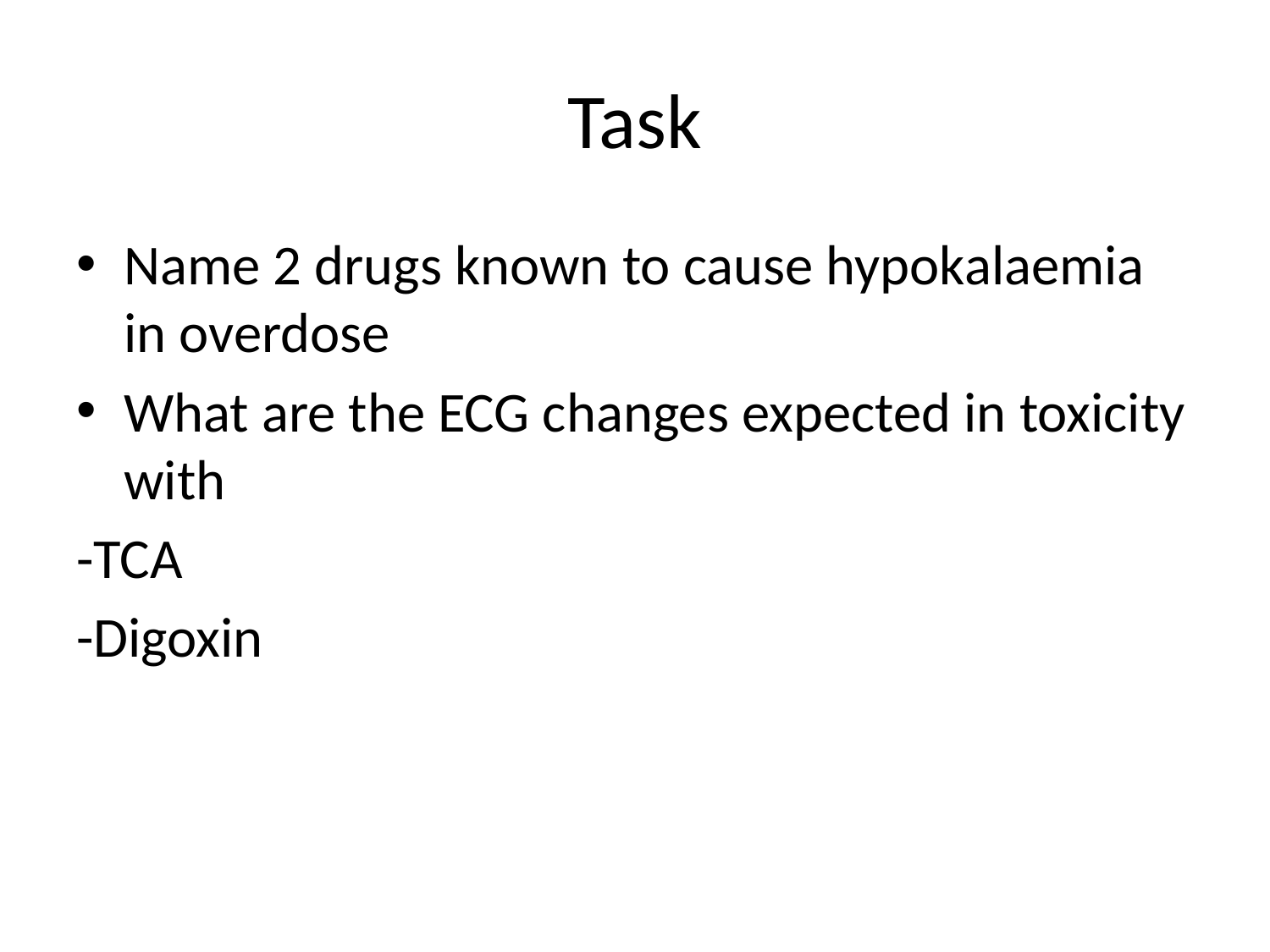

# Task
Name 2 drugs known to cause hypokalaemia in overdose
What are the ECG changes expected in toxicity with
-TCA
-Digoxin